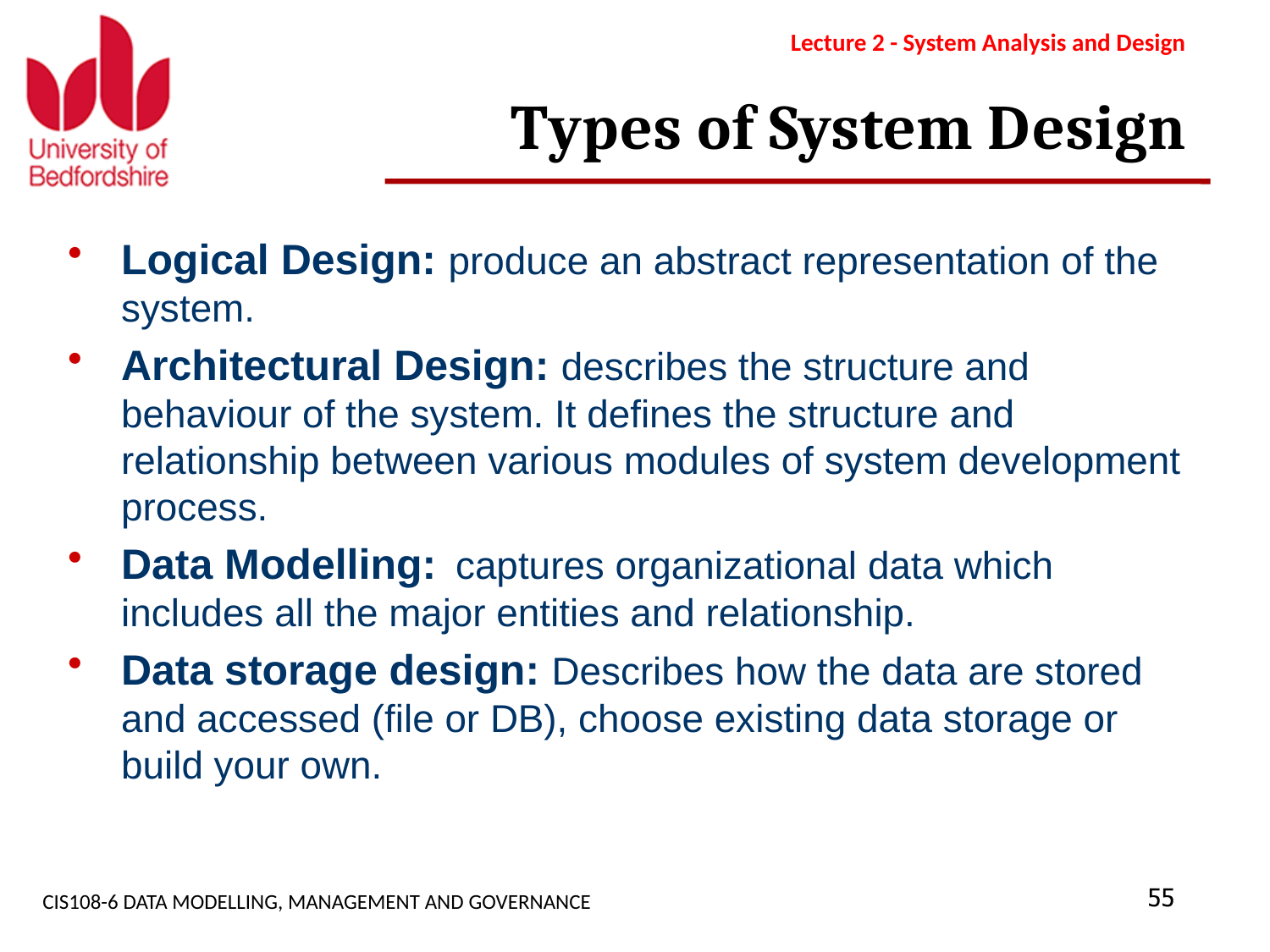

Lecture 2 - System Analysis and Design
# Types of System Design
Logical Design: produce an abstract representation of the system.
Architectural Design: describes the structure and behaviour of the system. It defines the structure and relationship between various modules of system development process.
Data Modelling:  captures organizational data which includes all the major entities and relationship.
Data storage design: Describes how the data are stored and accessed (file or DB), choose existing data storage or build your own.

CIS108-6 DATA MODELLING, MANAGEMENT AND GOVERNANCE